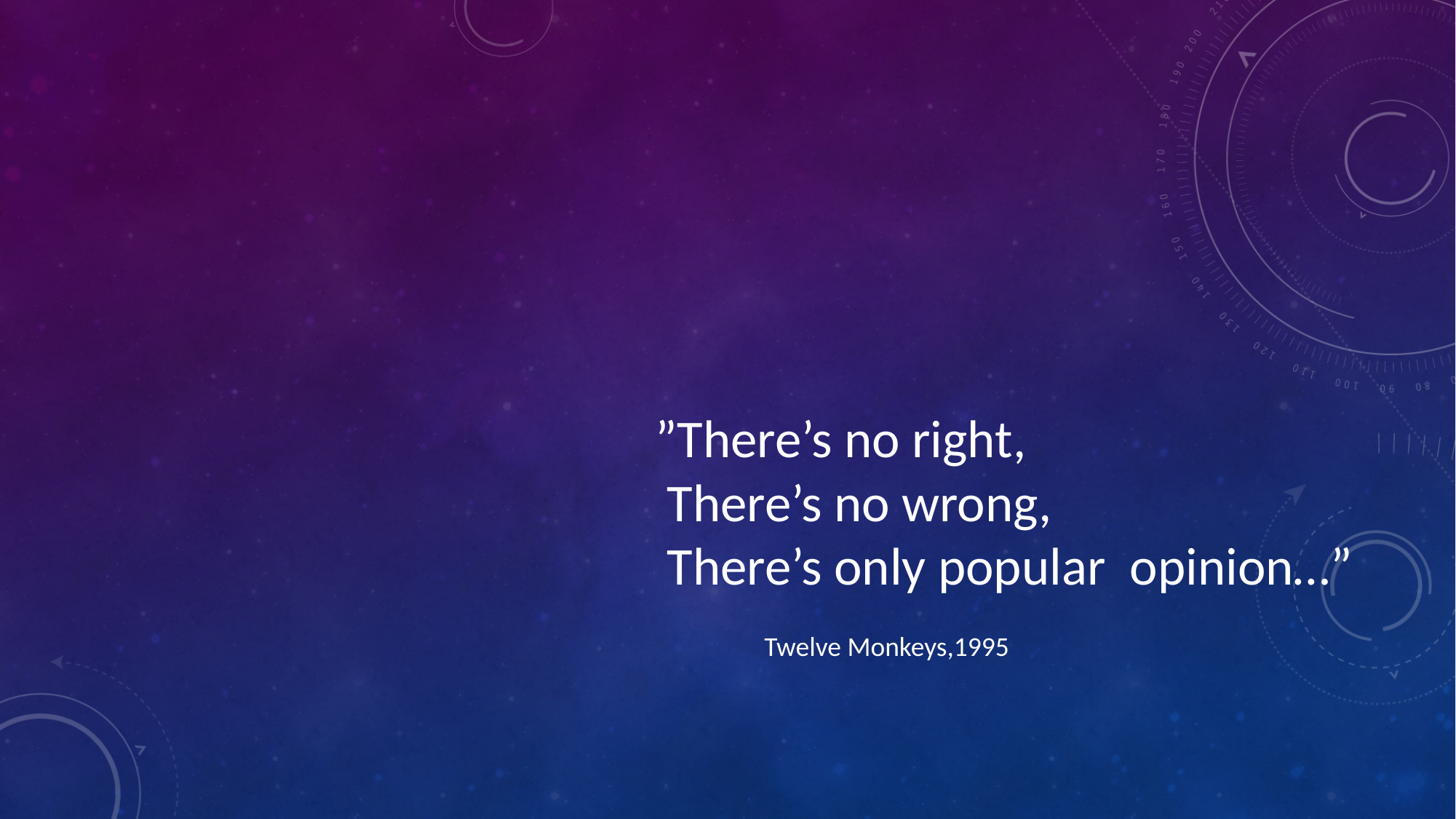

”There’s no right,
 There’s no wrong,
 There’s only popular  opinion…”

	Twelve Monkeys,1995